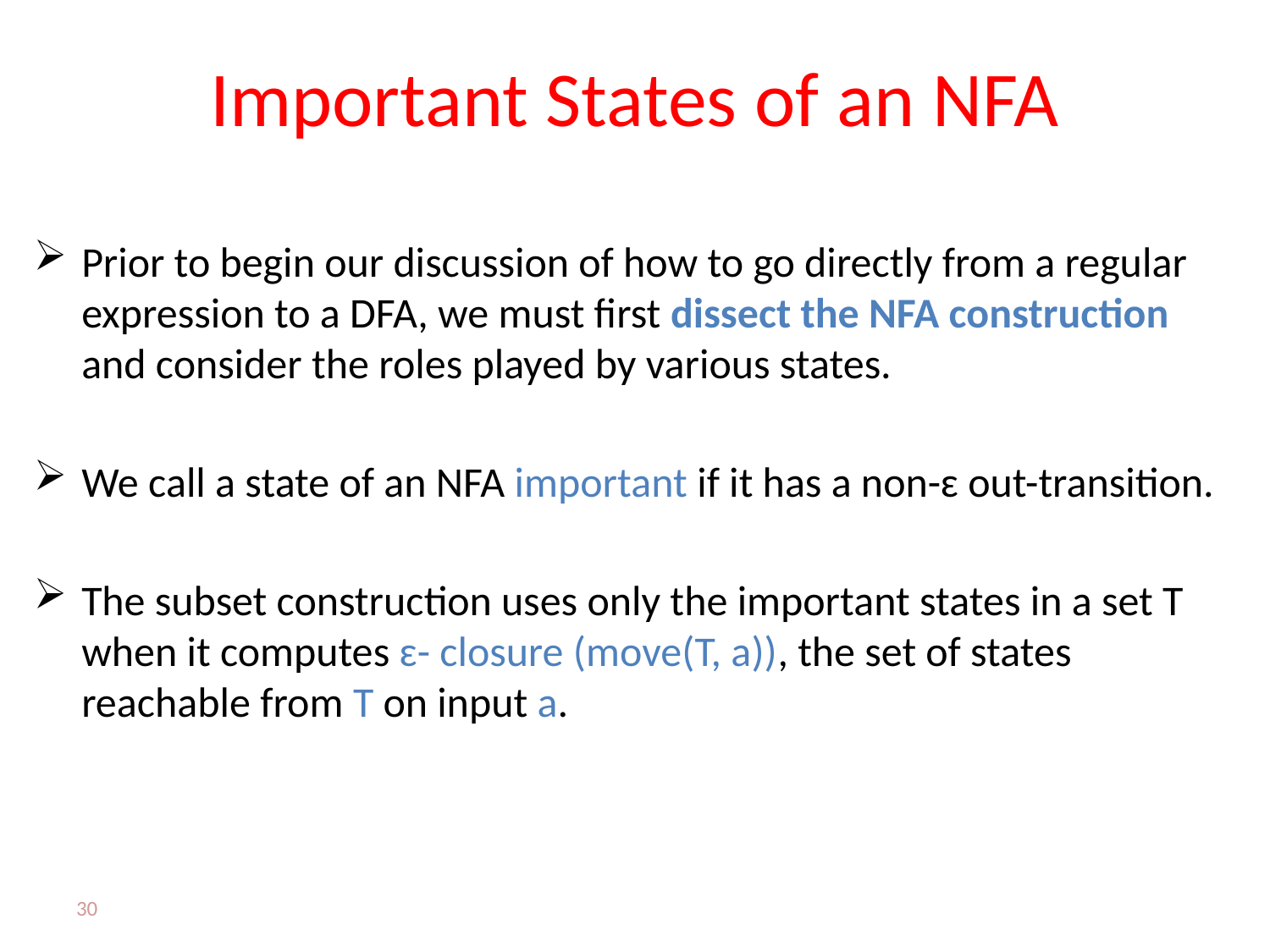

# Important States of an NFA

Prior to begin our discussion of how to go directly from a regular expression to a DFA, we must first dissect the NFA construction and consider the roles played by various states.

We call a state of an NFA important if it has a non-ɛ out-transition.

The subset construction uses only the important states in a set T when it computes ɛ- closure (move(T, a)), the set of states reachable from T on input a.
30